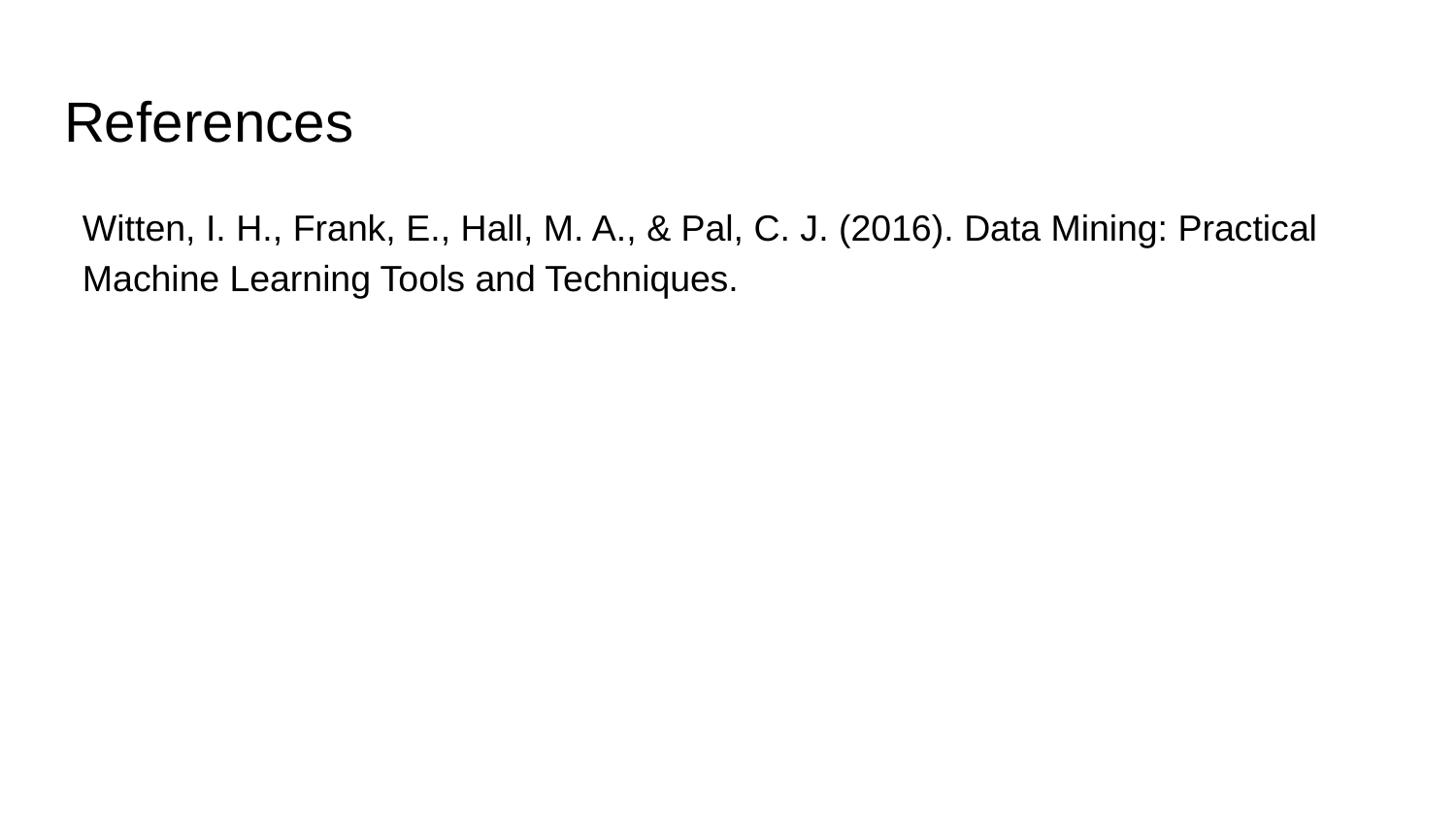

# References
Witten, I. H., Frank, E., Hall, M. A., & Pal, C. J. (2016). Data Mining: Practical Machine Learning Tools and Techniques.